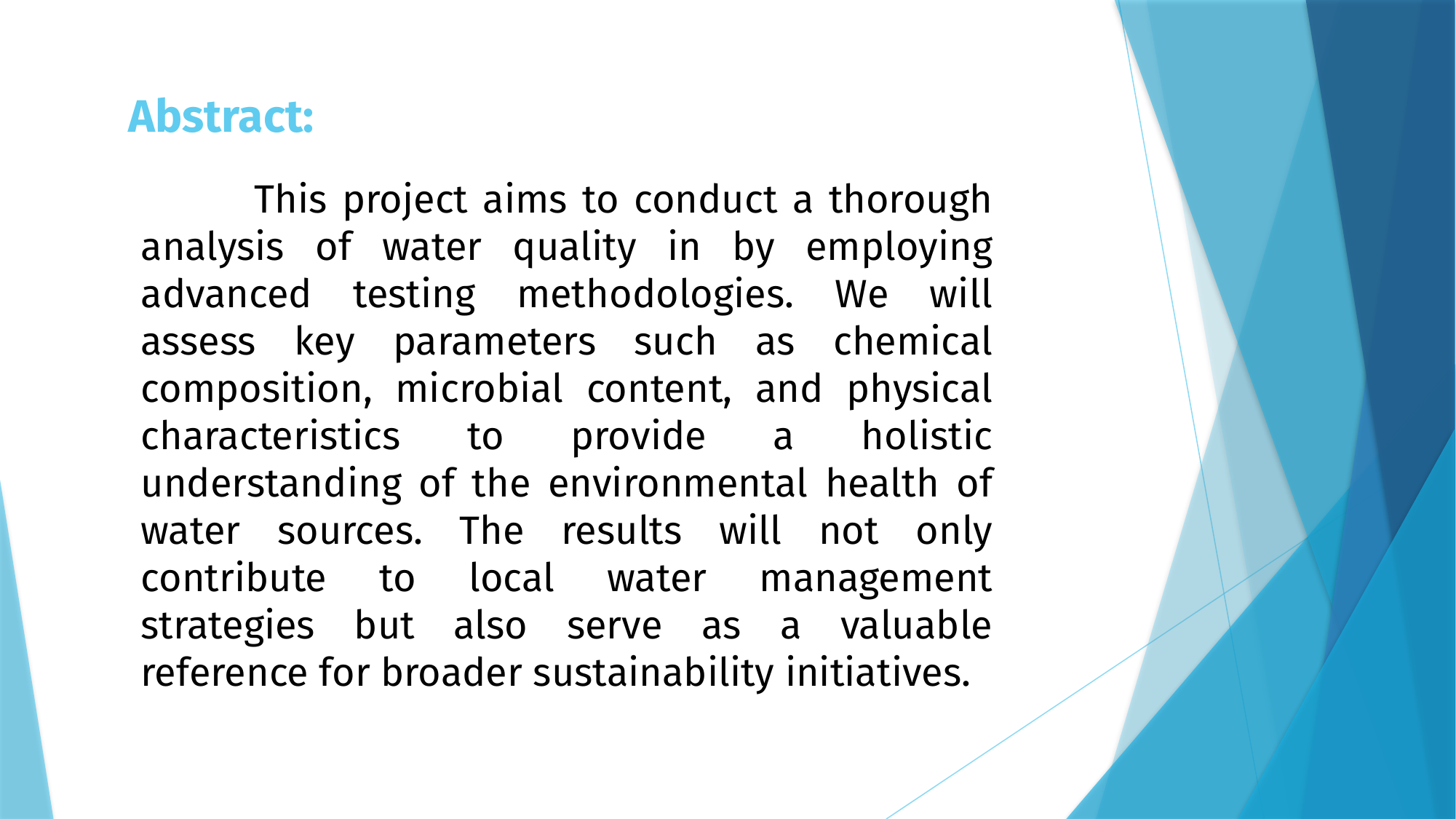

Abstract:
 	This project aims to conduct a thorough analysis of water quality in by employing advanced testing methodologies. We will assess key parameters such as chemical composition, microbial content, and physical characteristics to provide a holistic understanding of the environmental health of water sources. The results will not only contribute to local water management strategies but also serve as a valuable reference for broader sustainability initiatives.